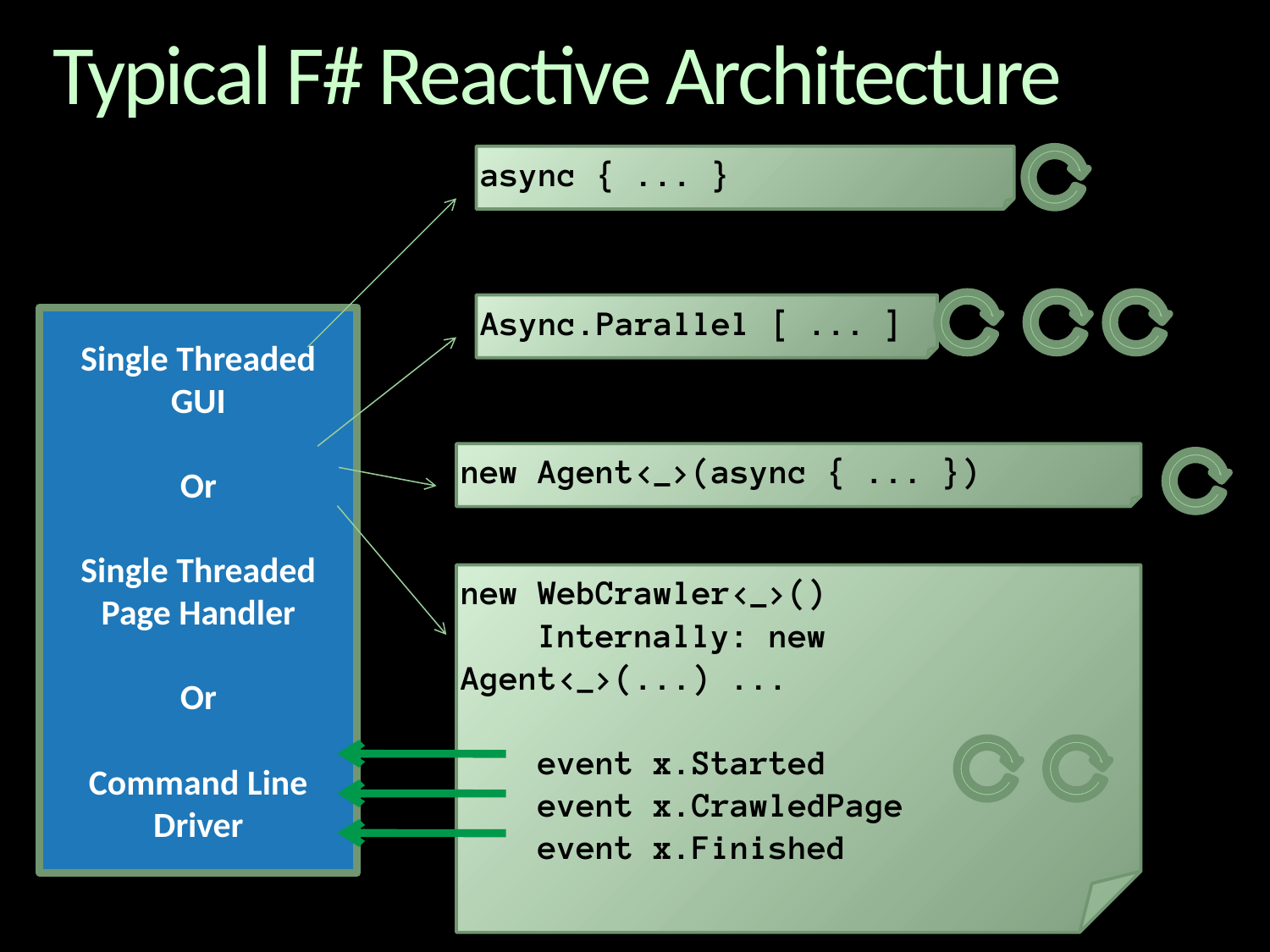

# Typical F# Reactive Architecture

async { ... }

Async.Parallel [ ... ]
Single Threaded GUI

Or

Single Threaded Page Handler

Or

Command Line Driver
new Agent<_>(async { ... })

new WebCrawler<_>()
    Internally: new Agent<_>(...) ...

    event x.Started
    event x.CrawledPage
    event x.Finished